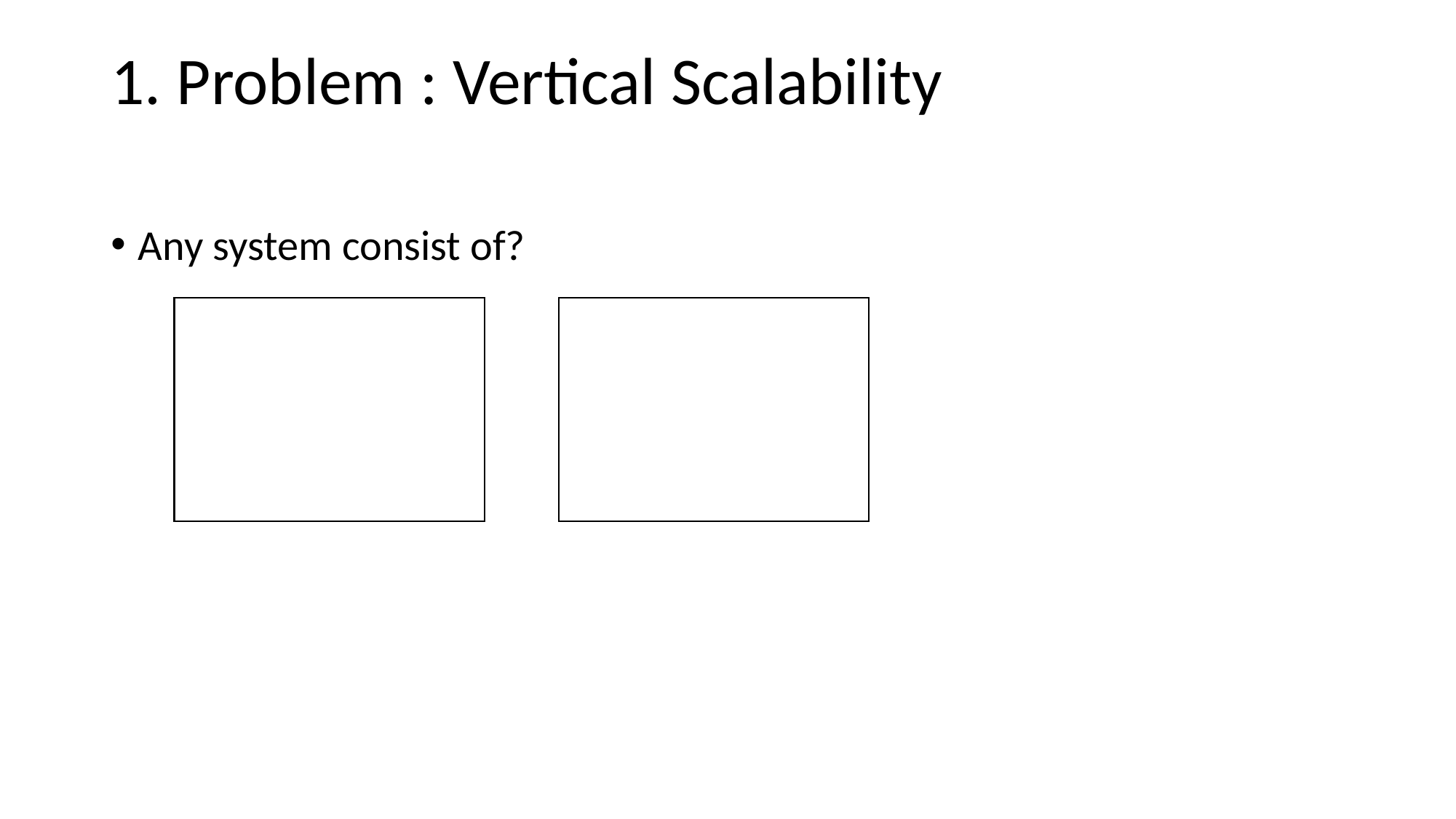

# 1. Problem : Vertical Scalability
Any system consist of?